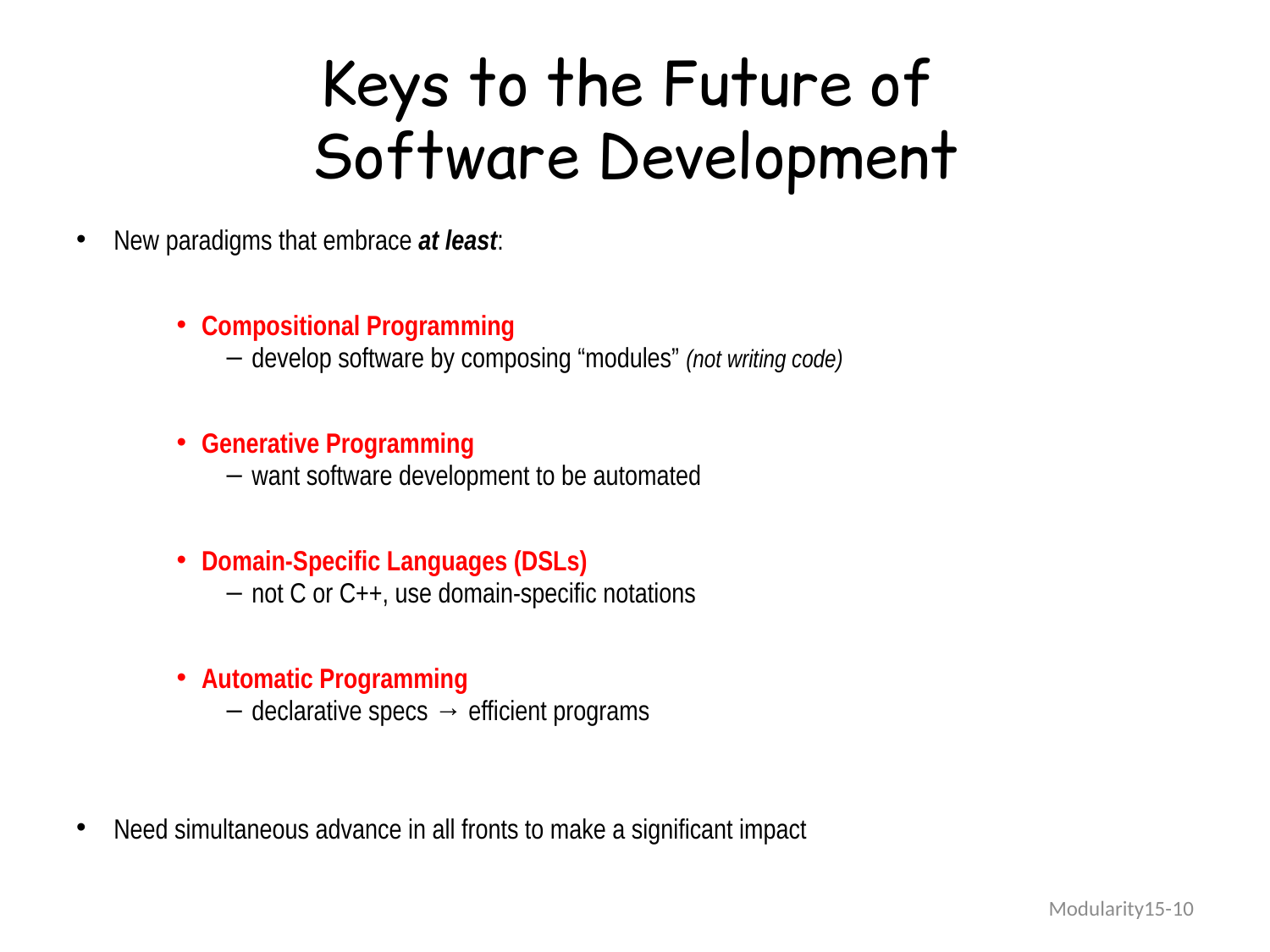

# Keys to the Future of Software Development
New paradigms that embrace at least:

Compositional Programming
develop software by composing “modules” (not writing code)

Generative Programming
want software development to be automated

Domain-Specific Languages (DSLs)
not C or C++, use domain-specific notations

Automatic Programming
declarative specs → efficient programs

Need simultaneous advance in all fronts to make a significant impact
Modularity15-10